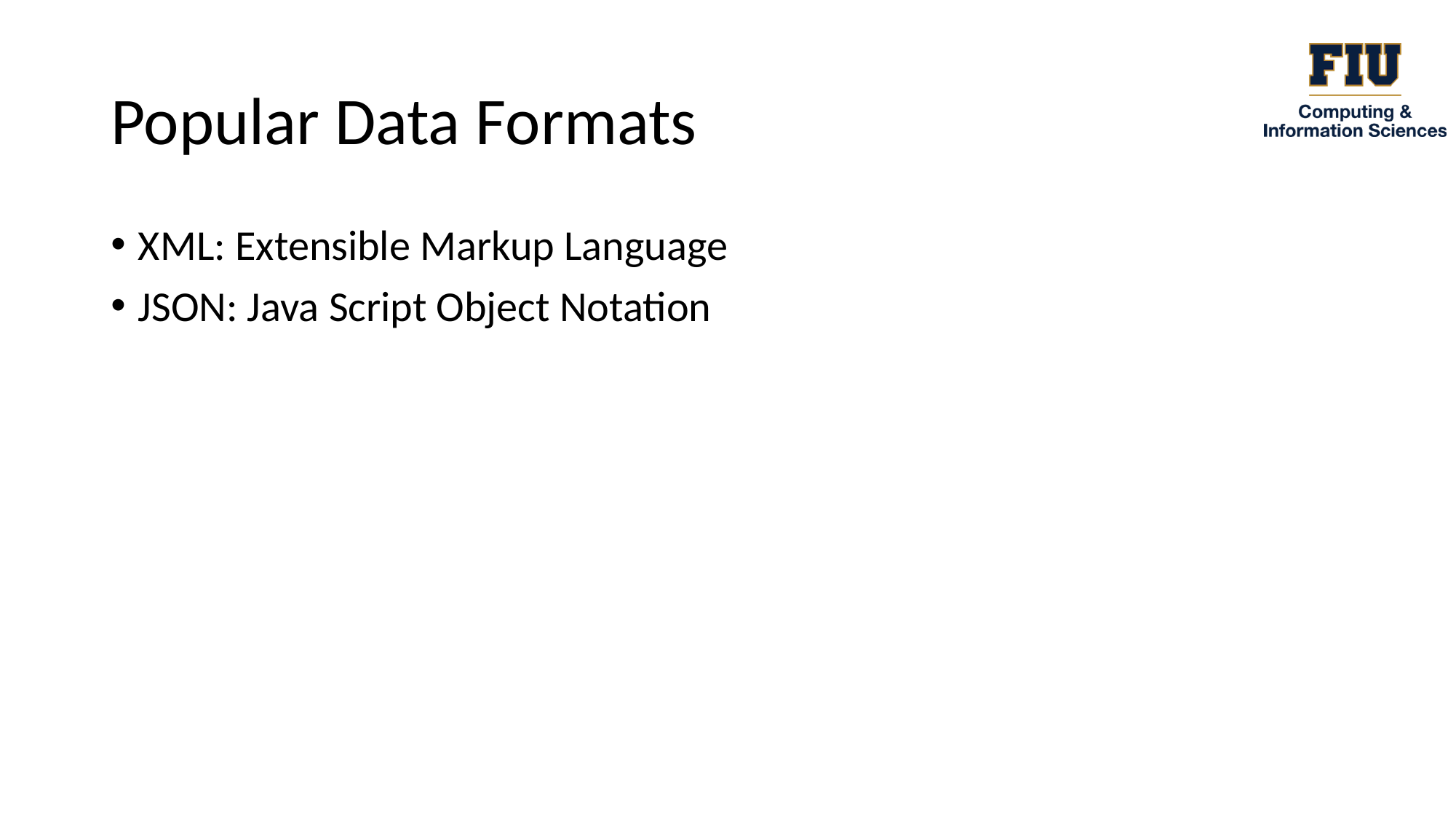

# Popular Data Formats
XML: Extensible Markup Language
JSON: Java Script Object Notation